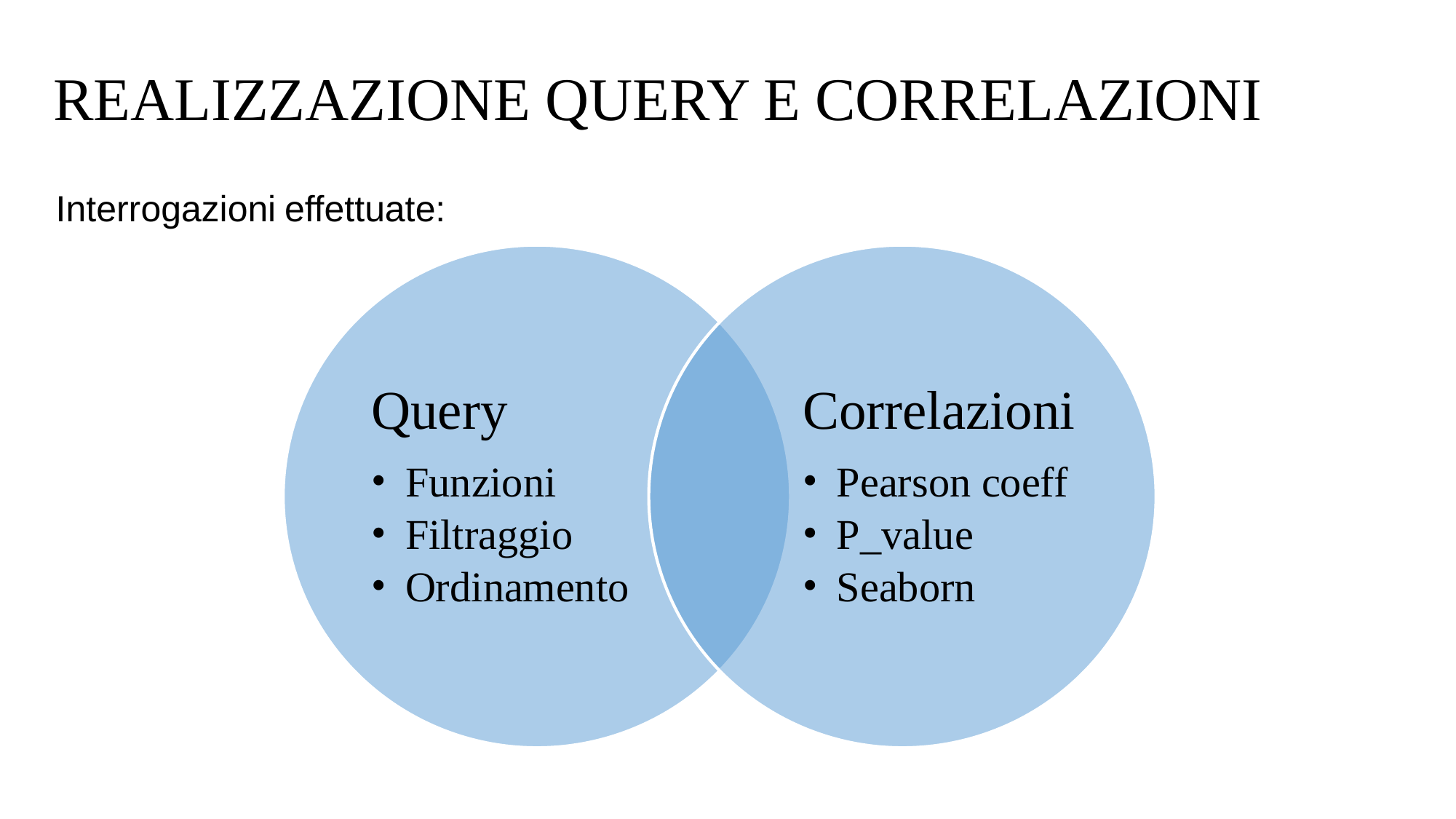

# REALIZZAZIONE QUERY E CORRELAZIONI
Interrogazioni effettuate:

Query
Funzioni
Filtraggio
Ordinamento
Correlazioni
Pearson coeff
P_value
Seaborn